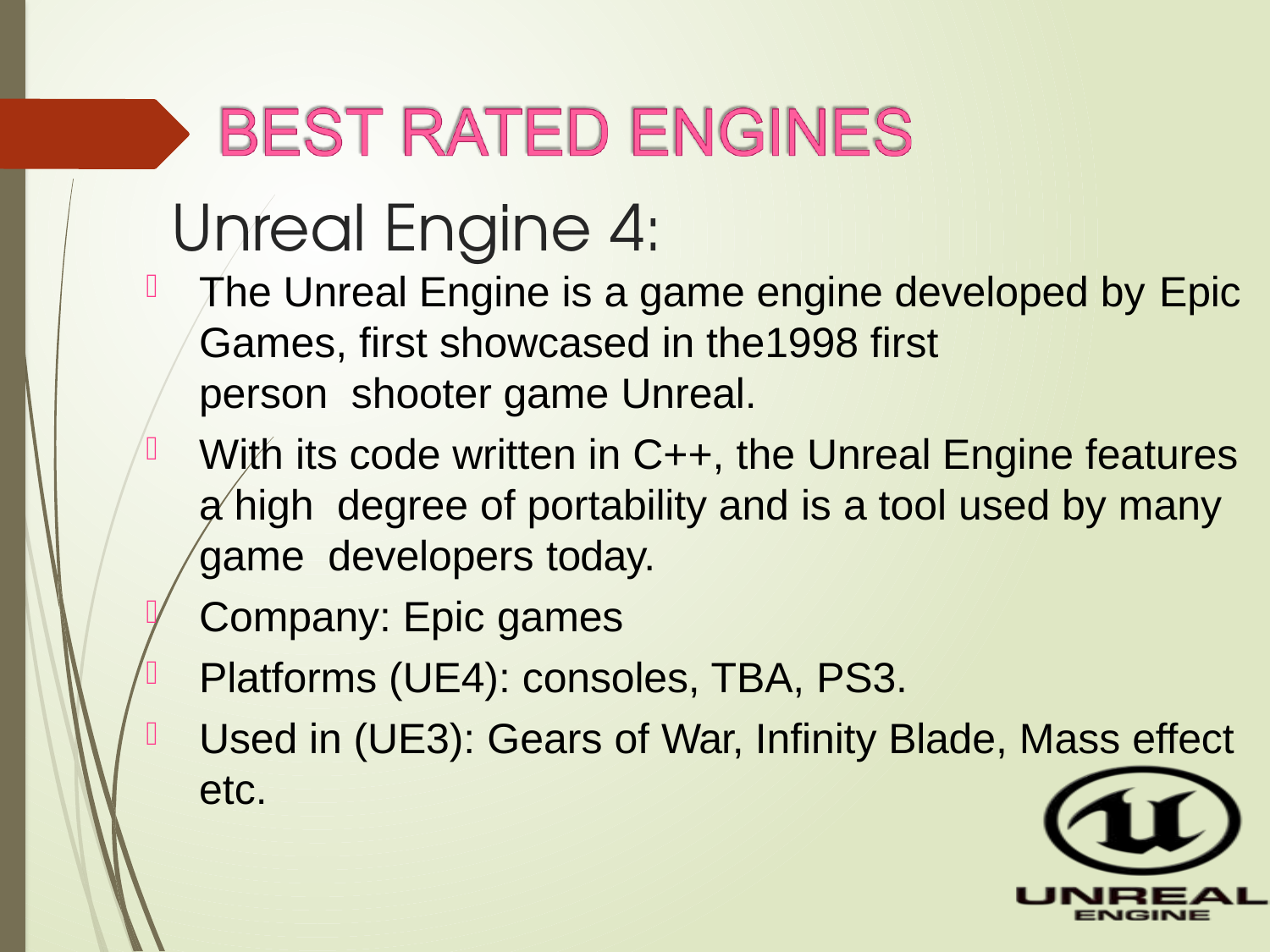

# Unreal Engine 4:
The Unreal Engine is a game engine developed by Epic
Games, first showcased in the1998 first person  shooter game Unreal.
With its code written in C++, the Unreal Engine features a high  degree of portability and is a tool used by many game  developers today.
Company: Epic games
Platforms (UE4): consoles, TBA, PS3.
Used in (UE3): Gears of War, Infinity Blade, Mass effect etc.